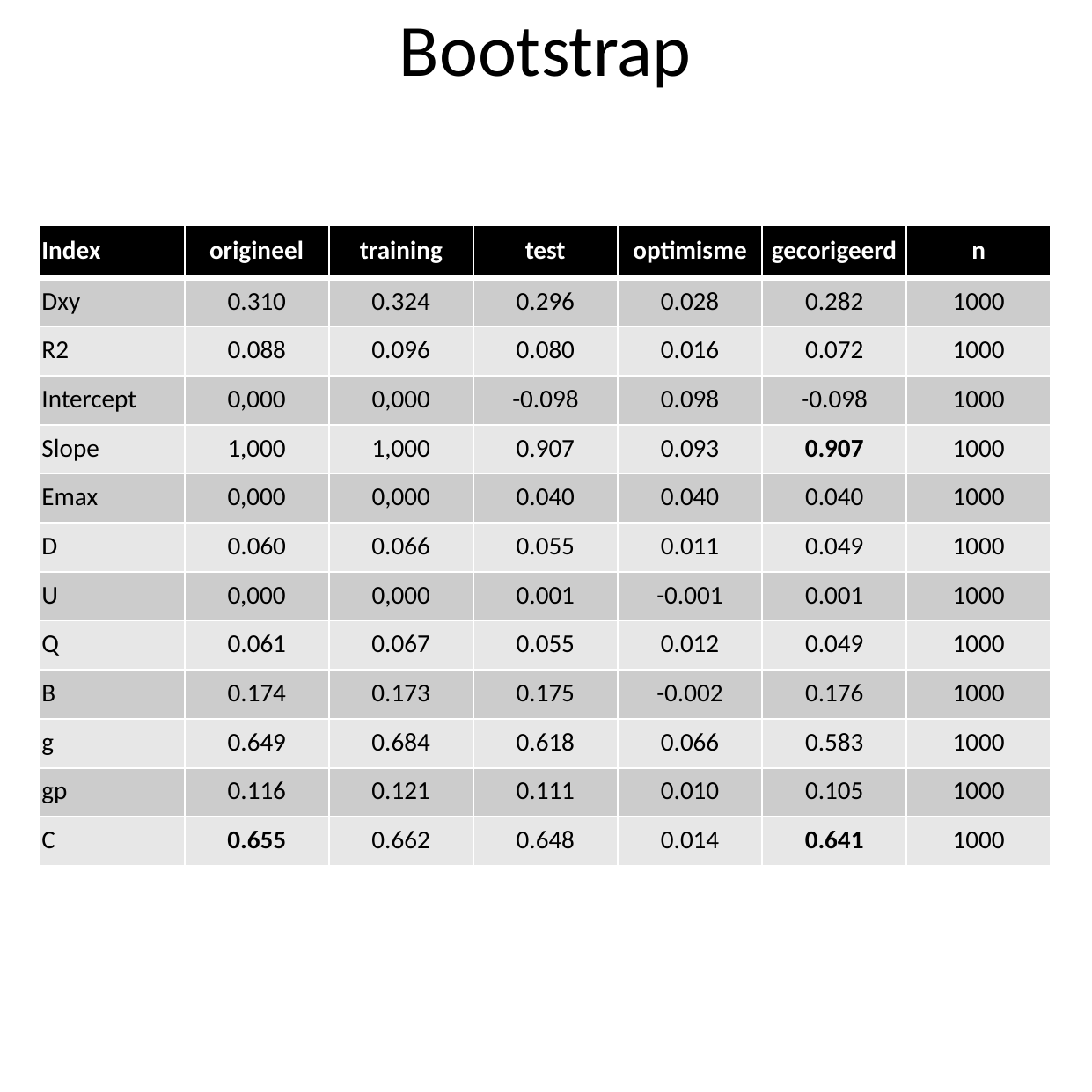

# Bootstrap
| Index | origineel | training | test | optimisme | gecorigeerd | n |
| --- | --- | --- | --- | --- | --- | --- |
| Dxy | 0.310 | 0.324 | 0.296 | 0.028 | 0.282 | 1000 |
| R2 | 0.088 | 0.096 | 0.080 | 0.016 | 0.072 | 1000 |
| Intercept | 0,000 | 0,000 | -0.098 | 0.098 | -0.098 | 1000 |
| Slope | 1,000 | 1,000 | 0.907 | 0.093 | 0.907 | 1000 |
| Emax | 0,000 | 0,000 | 0.040 | 0.040 | 0.040 | 1000 |
| D | 0.060 | 0.066 | 0.055 | 0.011 | 0.049 | 1000 |
| U | 0,000 | 0,000 | 0.001 | -0.001 | 0.001 | 1000 |
| Q | 0.061 | 0.067 | 0.055 | 0.012 | 0.049 | 1000 |
| B | 0.174 | 0.173 | 0.175 | -0.002 | 0.176 | 1000 |
| g | 0.649 | 0.684 | 0.618 | 0.066 | 0.583 | 1000 |
| gp | 0.116 | 0.121 | 0.111 | 0.010 | 0.105 | 1000 |
| C | 0.655 | 0.662 | 0.648 | 0.014 | 0.641 | 1000 |